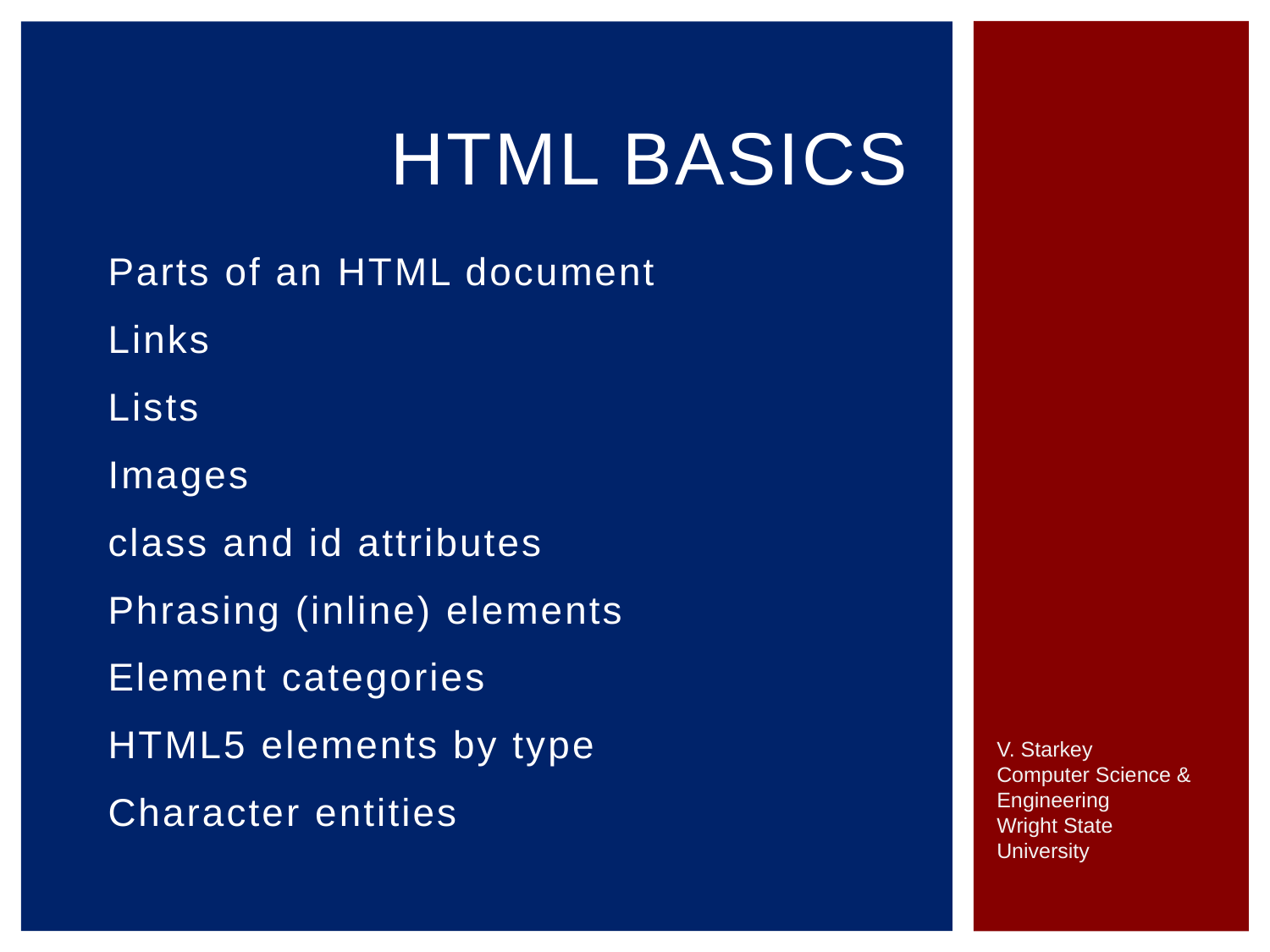

# HTML basics
Parts of an HTML document
Links
Lists
Images
class and id attributes
Phrasing (inline) elements
Element categories
HTML5 elements by type
Character entities

V. Starkey
Computer Science & Engineering
Wright State University